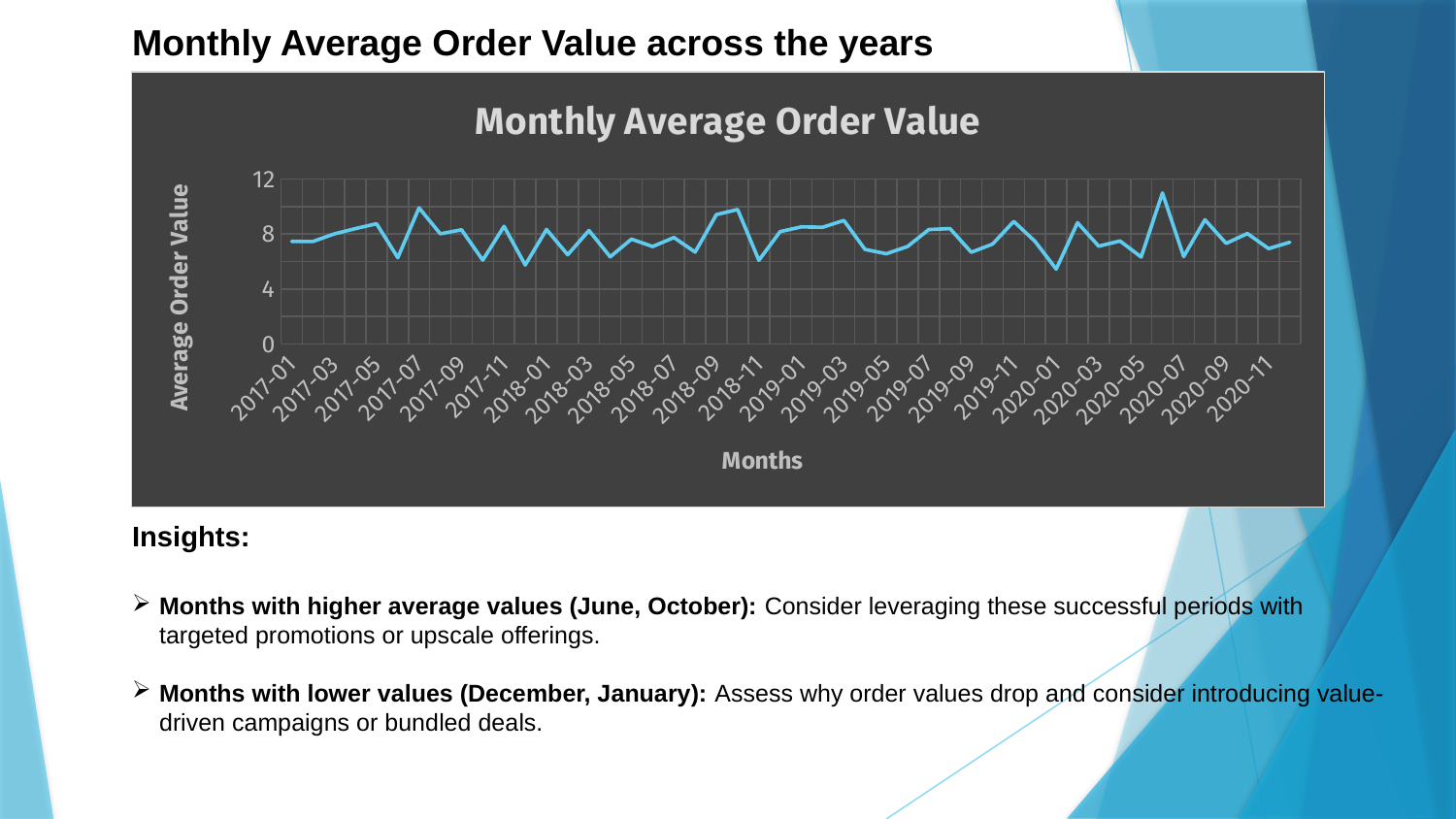

Monthly Average Order Value across the years

### Chart: Monthly Average Order Value

| Category | Total |
|---|---|
| 2017-01 | 7.454118 |
| 2017-02 | 7.451053 |
| 2017-03 | 7.996154 |
| 2017-04 | 8.385882 |
| 2017-05 | 8.745 |
| 2017-06 | 6.27 |
| 2017-07 | 9.9 |
| 2017-08 | 8.01 |
| 2017-09 | 8.300769 |
| 2017-10 | 6.092308 |
| 2017-11 | 8.55 |
| 2017-12 | 5.742 |
| 2018-01 | 8.325 |
| 2018-02 | 6.49 |
| 2018-03 | 8.25 |
| 2018-04 | 6.336 |
| 2018-05 | 7.623 |
| 2018-06 | 7.082308 |
| 2018-07 | 7.74 |
| 2018-08 | 6.6825 |
| 2018-09 | 9.405 |
| 2018-10 | 9.77625 |
| 2018-11 | 6.081429 |
| 2018-12 | 8.1675 |
| 2019-01 | 8.514 |
| 2019-02 | 8.485714 |
| 2019-03 | 8.980714 |
| 2019-04 | 6.871765 |
| 2019-05 | 6.55875 |
| 2019-06 | 7.082308 |
| 2019-07 | 8.316 |
| 2019-08 | 8.388947 |
| 2019-09 | 6.669474 |
| 2019-10 | 7.26 |
| 2019-11 | 8.91 |
| 2019-12 | 7.458 |
| 2020-01 | 5.445 |
| 2020-02 | 8.82 |
| 2020-03 | 7.11 |
| 2020-04 | 7.486875 |
| 2020-05 | 6.320769 |
| 2020-06 | 10.98 |
| 2020-07 | 6.3525 |
| 2020-08 | 9.03375 |
| 2020-09 | 7.310769 |
| 2020-10 | 8.03 |
| 2020-11 | 6.93 |
| 2020-12 | 7.395882 |
Insights:

Months with higher average values (June, October): Consider leveraging these successful periods with targeted promotions or upscale offerings.

Months with lower values (December, January): Assess why order values drop and consider introducing value-driven campaigns or bundled deals.